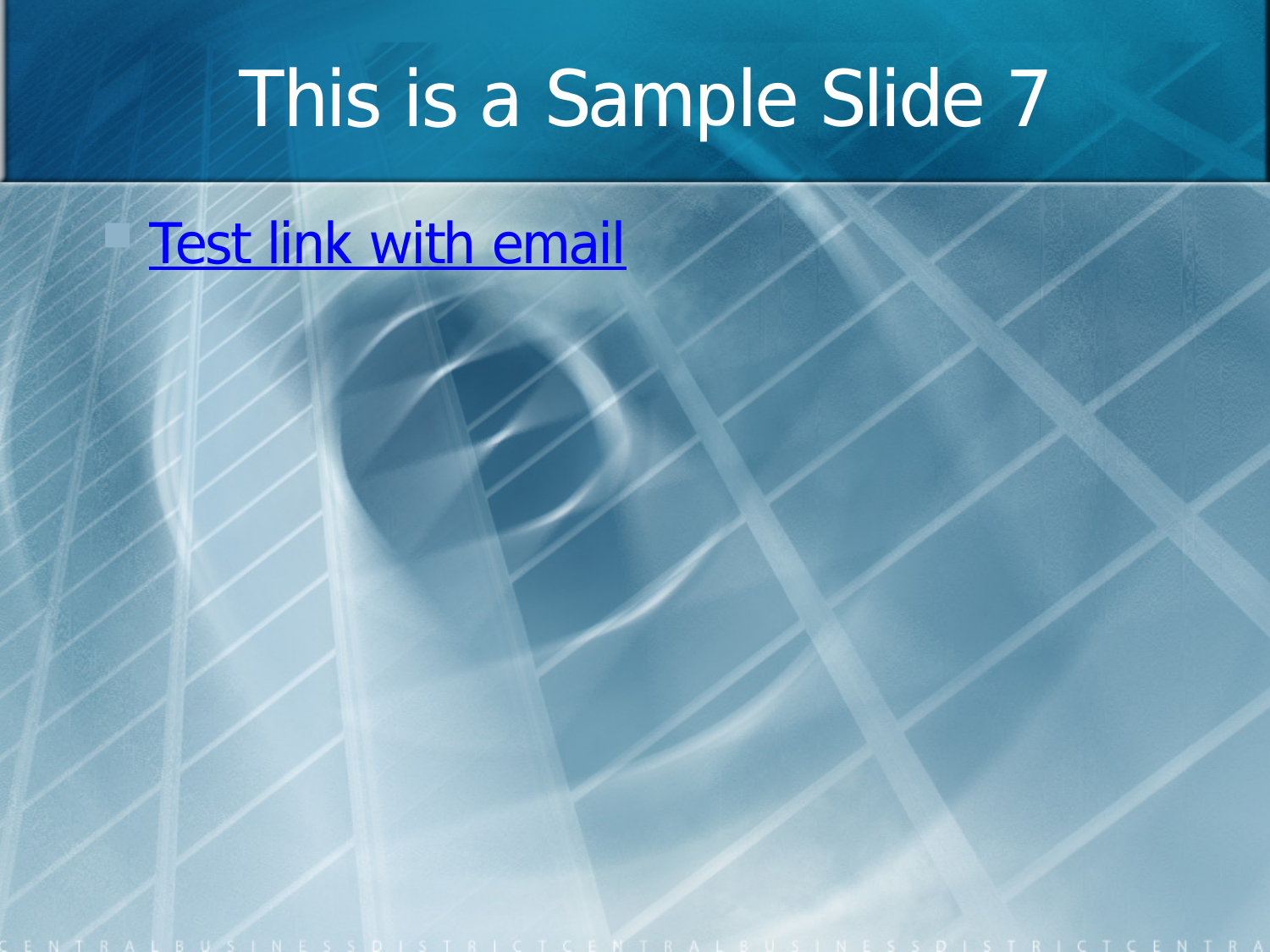

# This is a Sample Slide 7
Test link with email